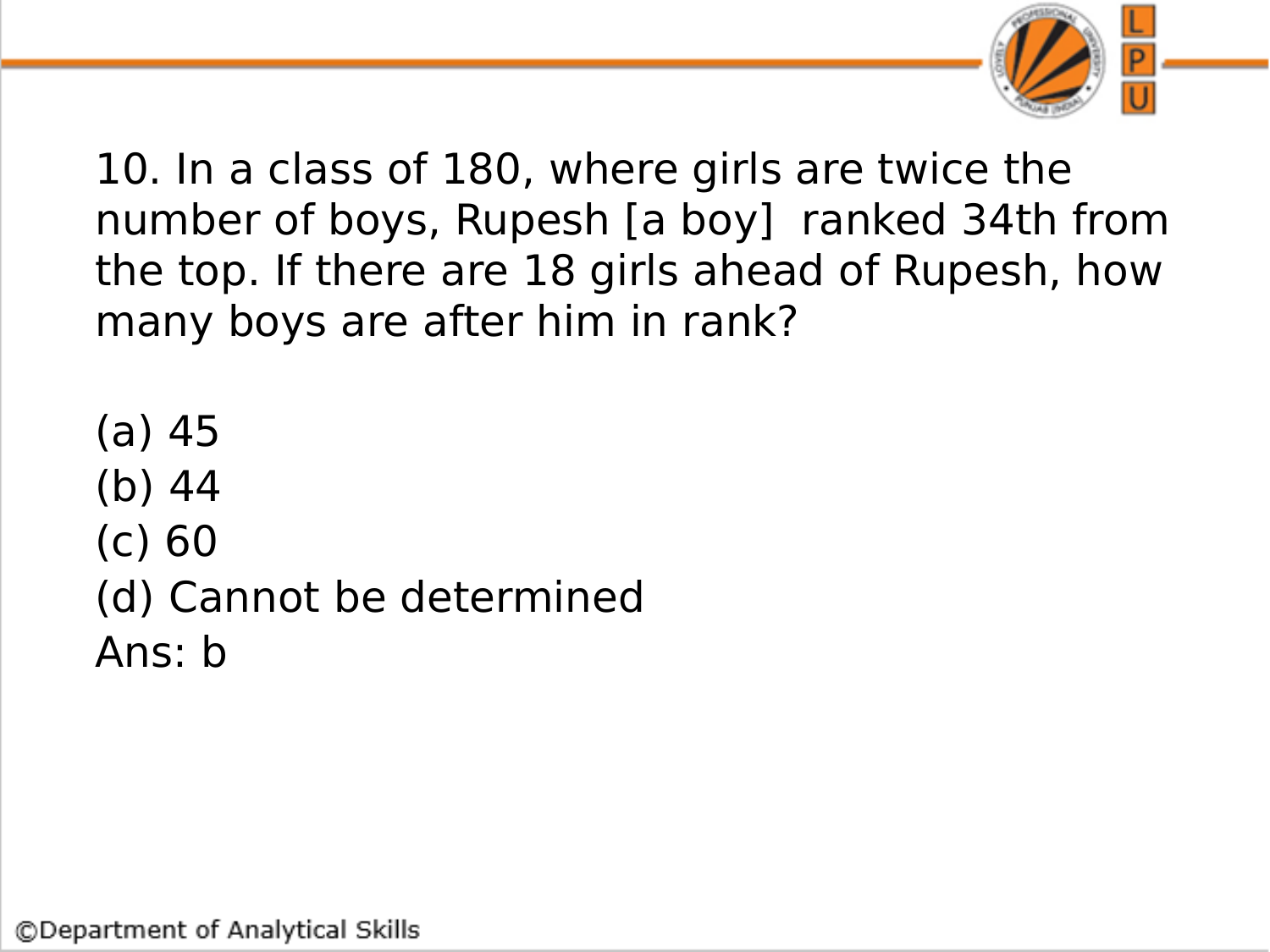

10. In a class of 180, where girls are twice the number of boys, Rupesh [a boy]  ranked 34th from the top. If there are 18 girls ahead of Rupesh, how many boys are after him in rank?

(a) 45
(b) 44
(c) 60
(d) Cannot be determined
Ans: b